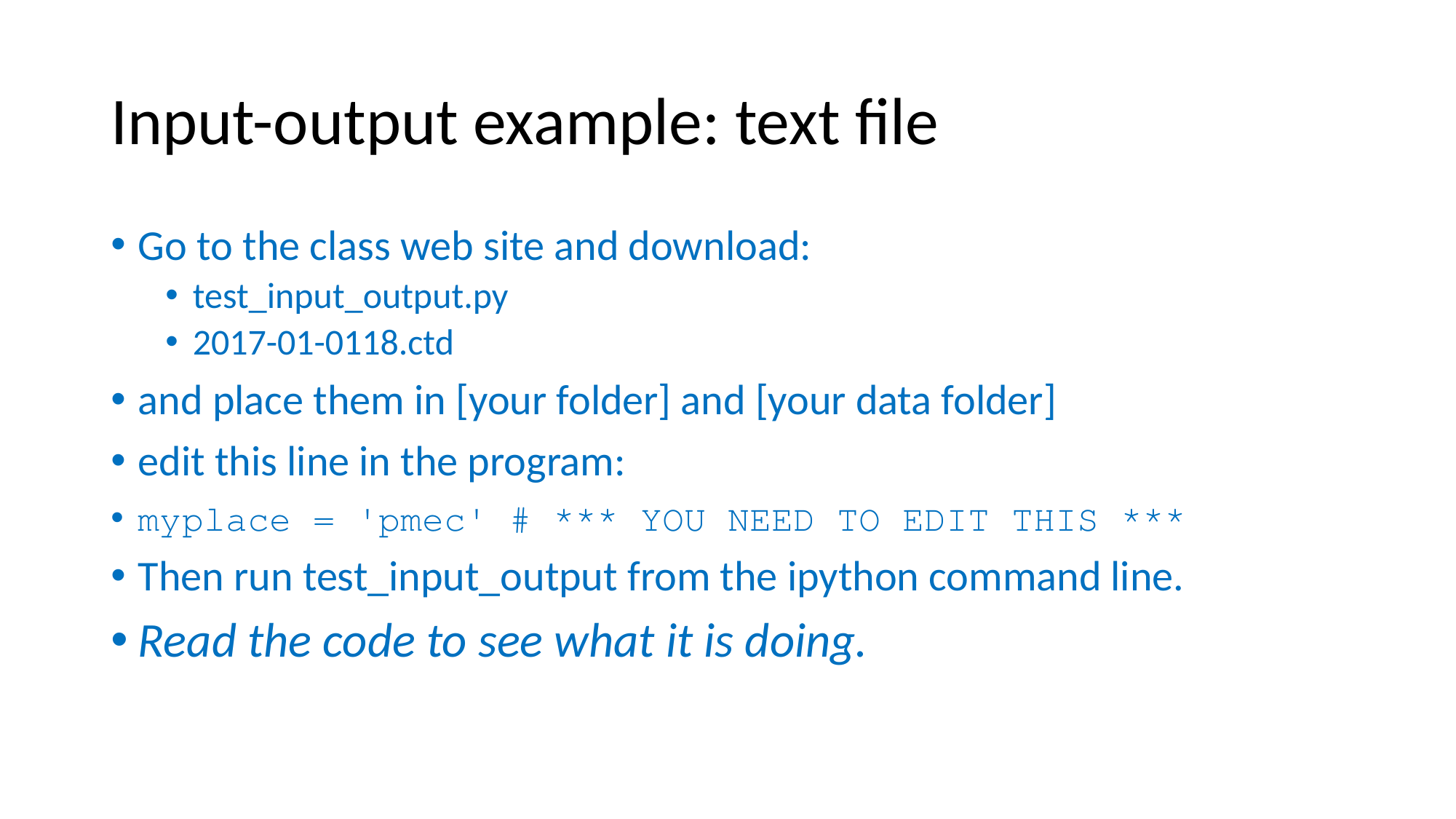

# Input-output example: text file
Go to the class web site and download:
test_input_output.py
2017-01-0118.ctd
and place them in [your folder] and [your data folder]
edit this line in the program:
myplace = 'pmec' # *** YOU NEED TO EDIT THIS ***
Then run test_input_output from the ipython command line.
Read the code to see what it is doing.